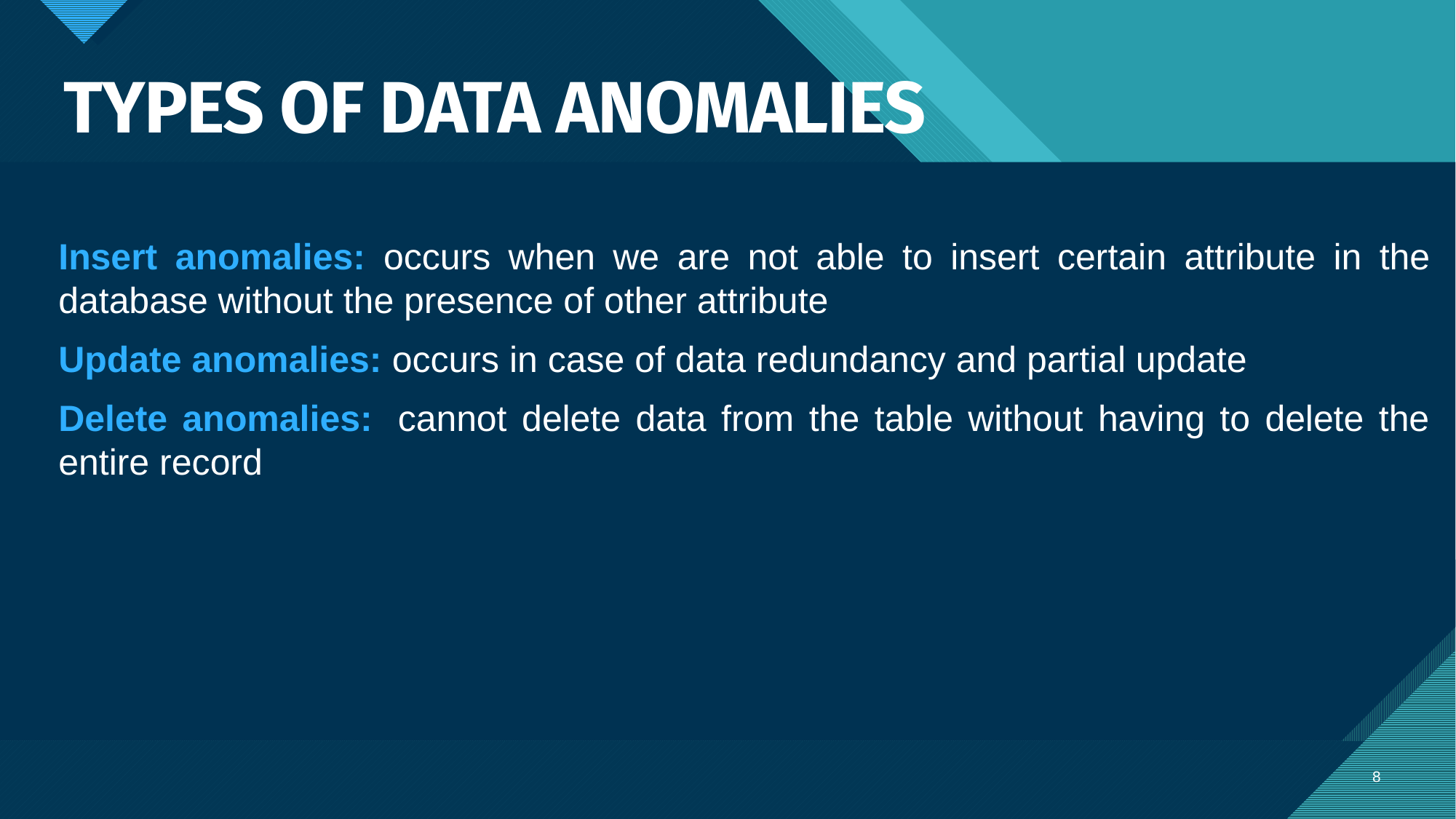

# TYPES OF DATA ANOMALIES
Insert anomalies: occurs when we are not able to insert certain attribute in the database without the presence of other attribute
Update anomalies: occurs in case of data redundancy and partial update
Delete anomalies:  cannot delete data from the table without having to delete the entire record
8